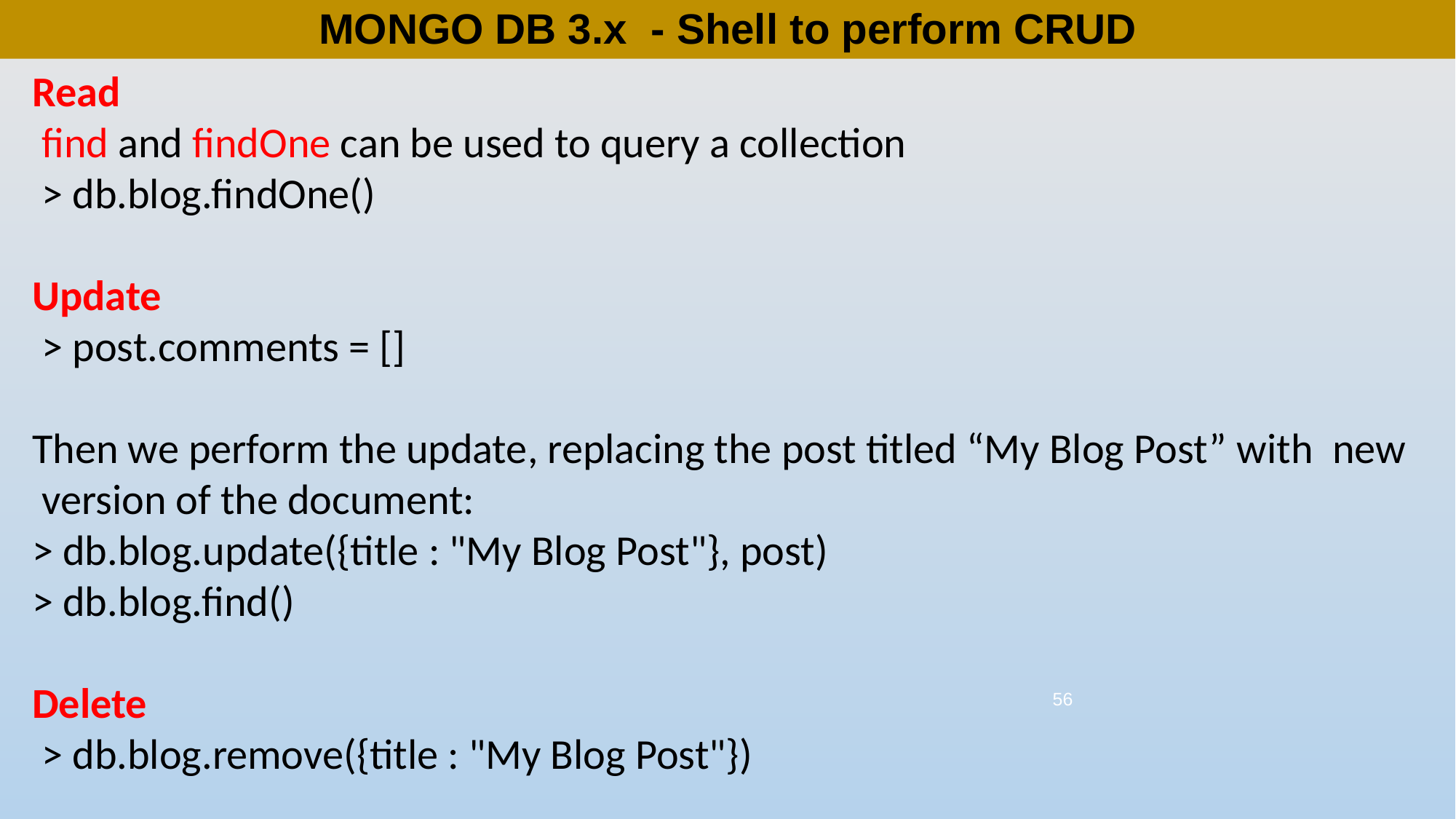

# MONGO DB 3.x  - Shell to perform CRUD
Read
 find and findOne can be used to query a collection
 > db.blog.findOne()

Update
 > post.comments = []

Then we perform the update, replacing the post titled “My Blog Post” with  new  version of the document:
> db.blog.update({title : "My Blog Post"}, post)
> db.blog.find()

Delete
 > db.blog.remove({title : "My Blog Post"})

56